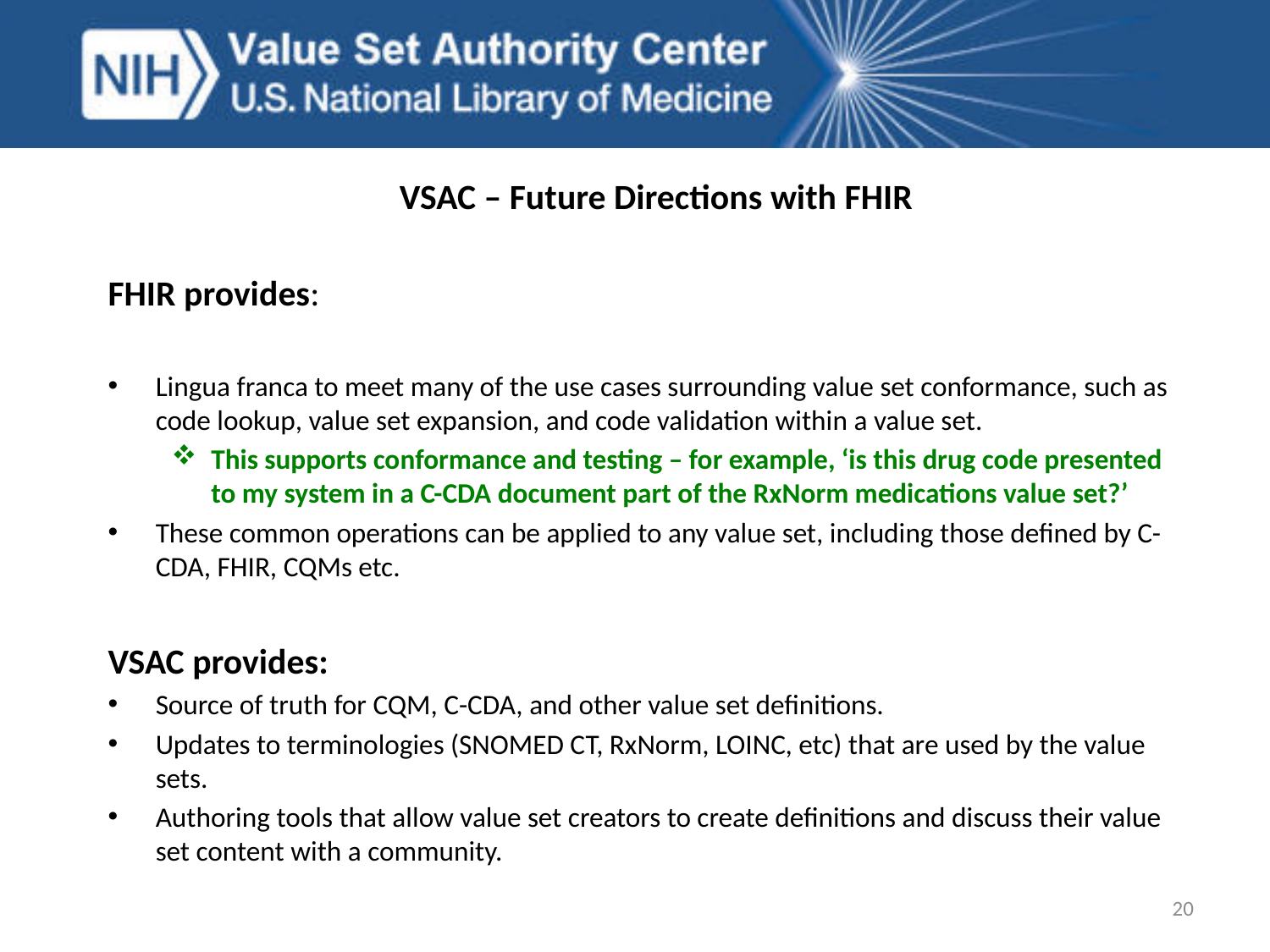

VSAC – Future Directions with FHIR

FHIR provides:

Lingua franca to meet many of the use cases surrounding value set conformance, such as code lookup, value set expansion, and code validation within a value set.
This supports conformance and testing – for example, ‘is this drug code presented to my system in a C-CDA document part of the RxNorm medications value set?’
These common operations can be applied to any value set, including those defined by C-CDA, FHIR, CQMs etc.

VSAC provides:
Source of truth for CQM, C-CDA, and other value set definitions.
Updates to terminologies (SNOMED CT, RxNorm, LOINC, etc) that are used by the value sets.
Authoring tools that allow value set creators to create definitions and discuss their value set content with a community.

20